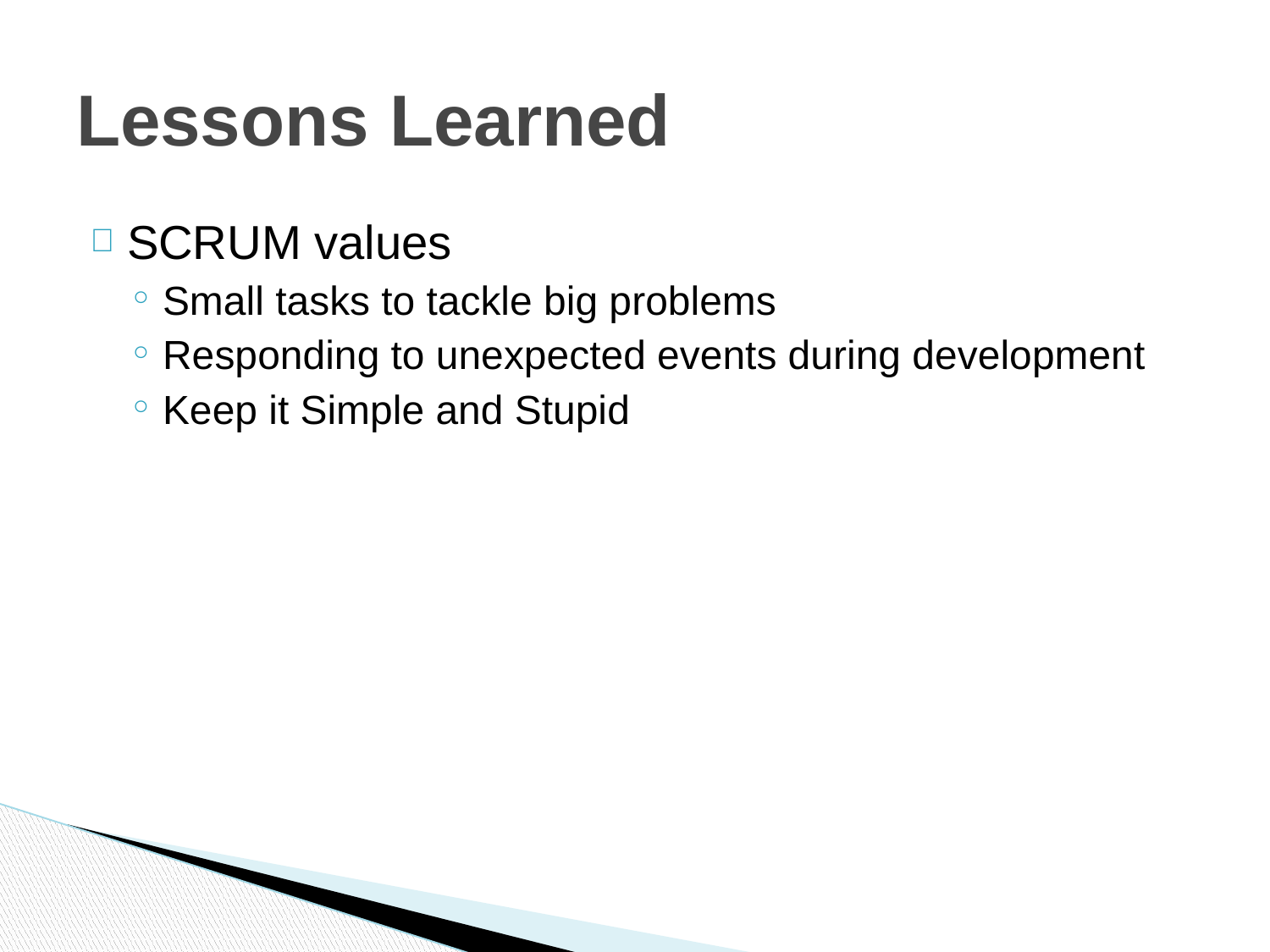

# Lessons Learned
SCRUM values
Small tasks to tackle big problems
Responding to unexpected events during development
Keep it Simple and Stupid